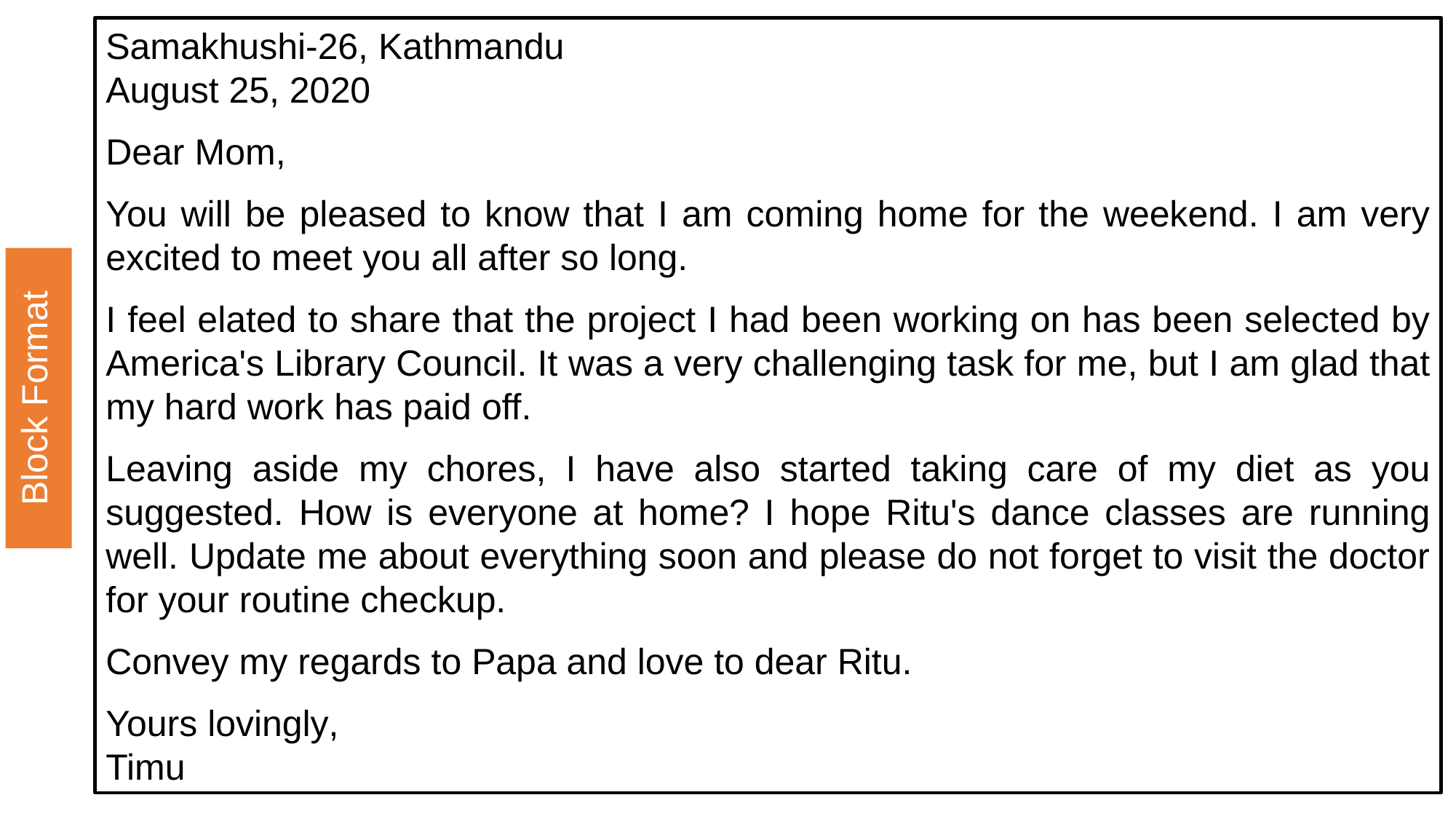

Samakhushi-26, Kathmandu
August 25, 2020
Dear Mom,
You will be pleased to know that I am coming home for the weekend. I am very excited to meet you all after so long.
I feel elated to share that the project I had been working on has been selected by America's Library Council. It was a very challenging task for me, but I am glad that my hard work has paid off.
Leaving aside my chores, I have also started taking care of my diet as you suggested. How is everyone at home? I hope Ritu's dance classes are running well. Update me about everything soon and please do not forget to visit the doctor for your routine checkup.
Convey my regards to Papa and love to dear Ritu.
Yours lovingly,
Timu
Block Format